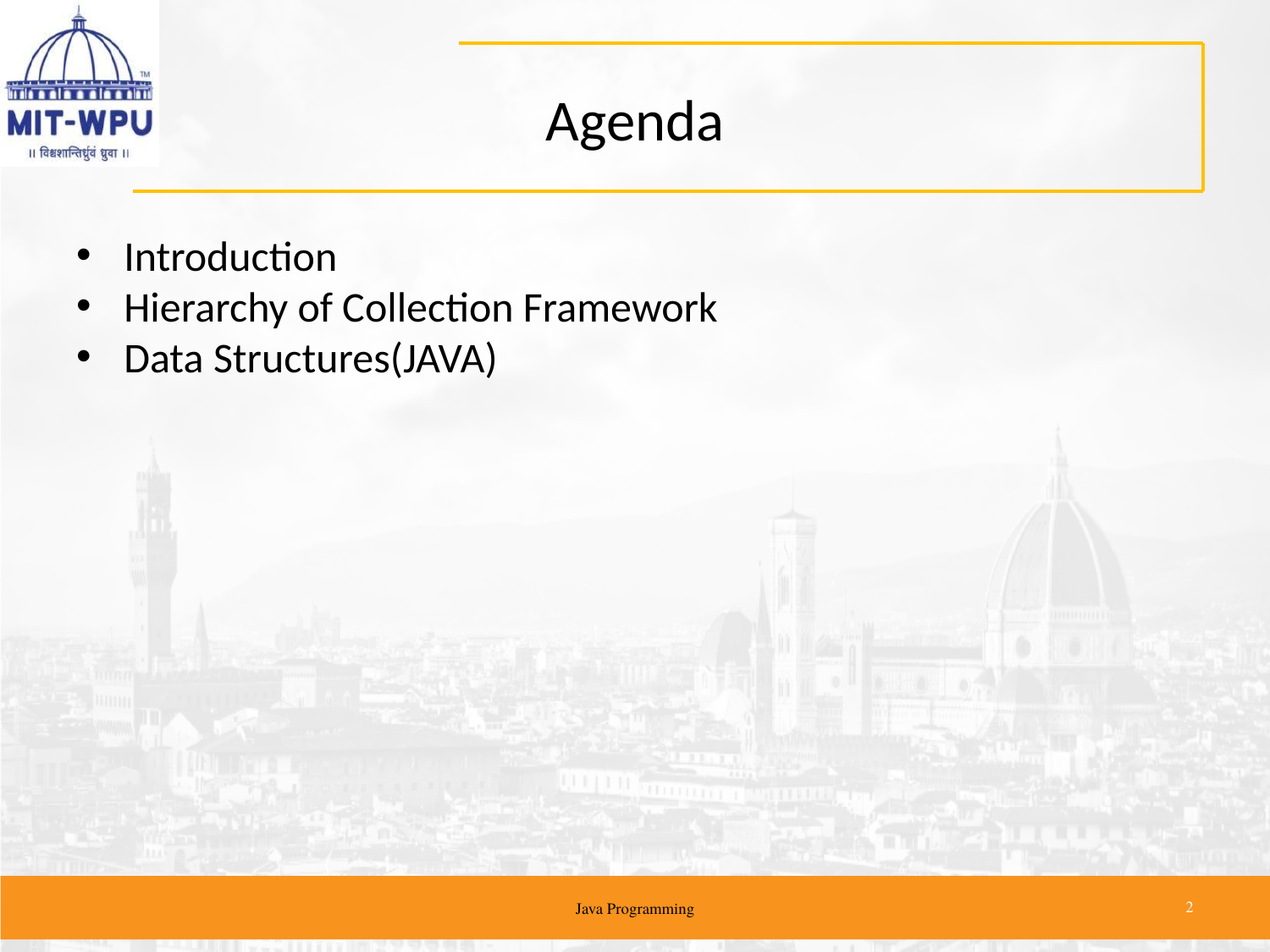

# Agenda
Introduction
Hierarchy of Collection Framework
Data Structures(JAVA)

Java Programming
2